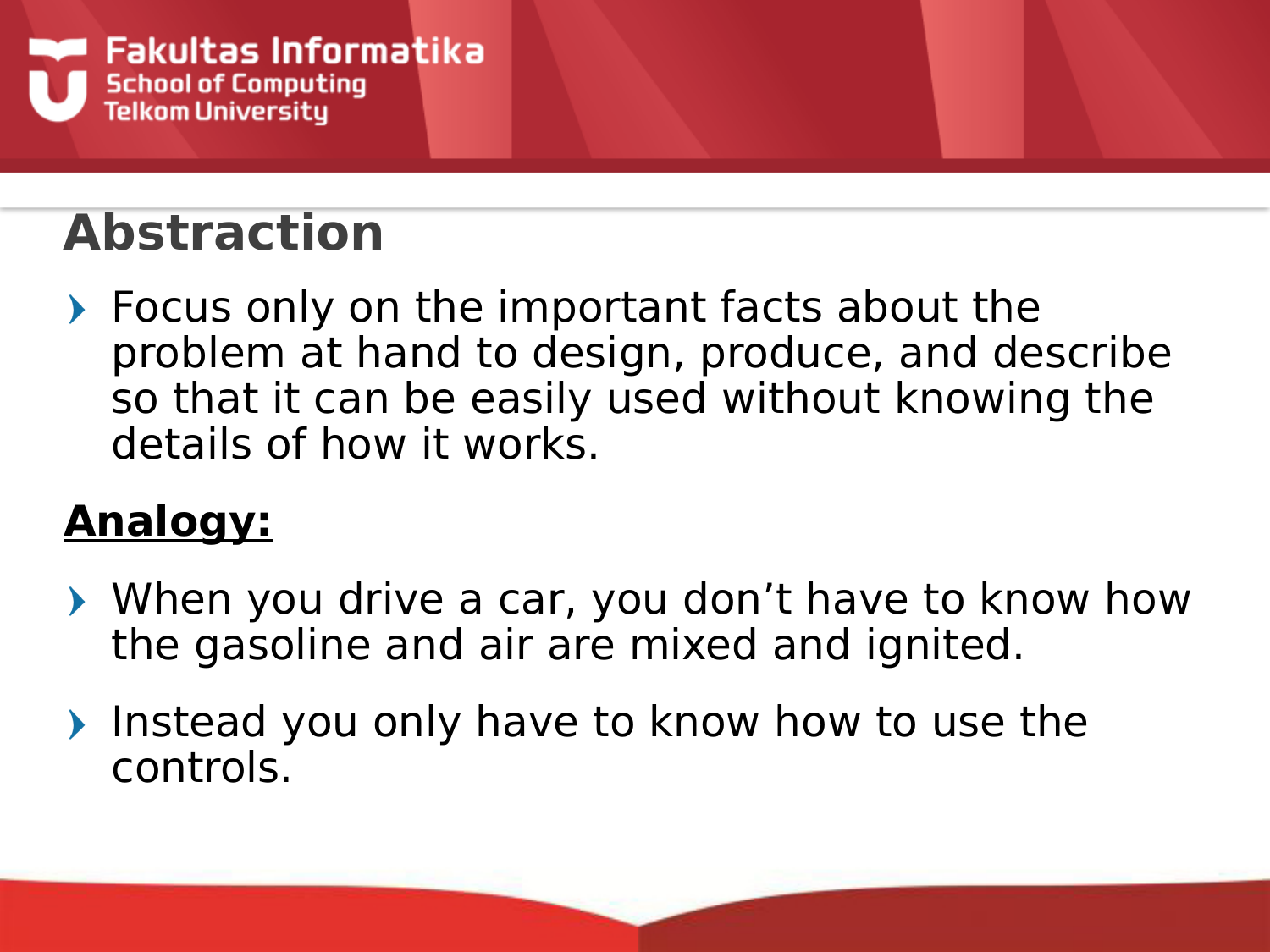

# Abstraction
Focus only on the important facts about the problem at hand to design, produce, and describe so that it can be easily used without knowing the details of how it works.
Analogy:
When you drive a car, you don’t have to know how the gasoline and air are mixed and ignited.
Instead you only have to know how to use the controls.